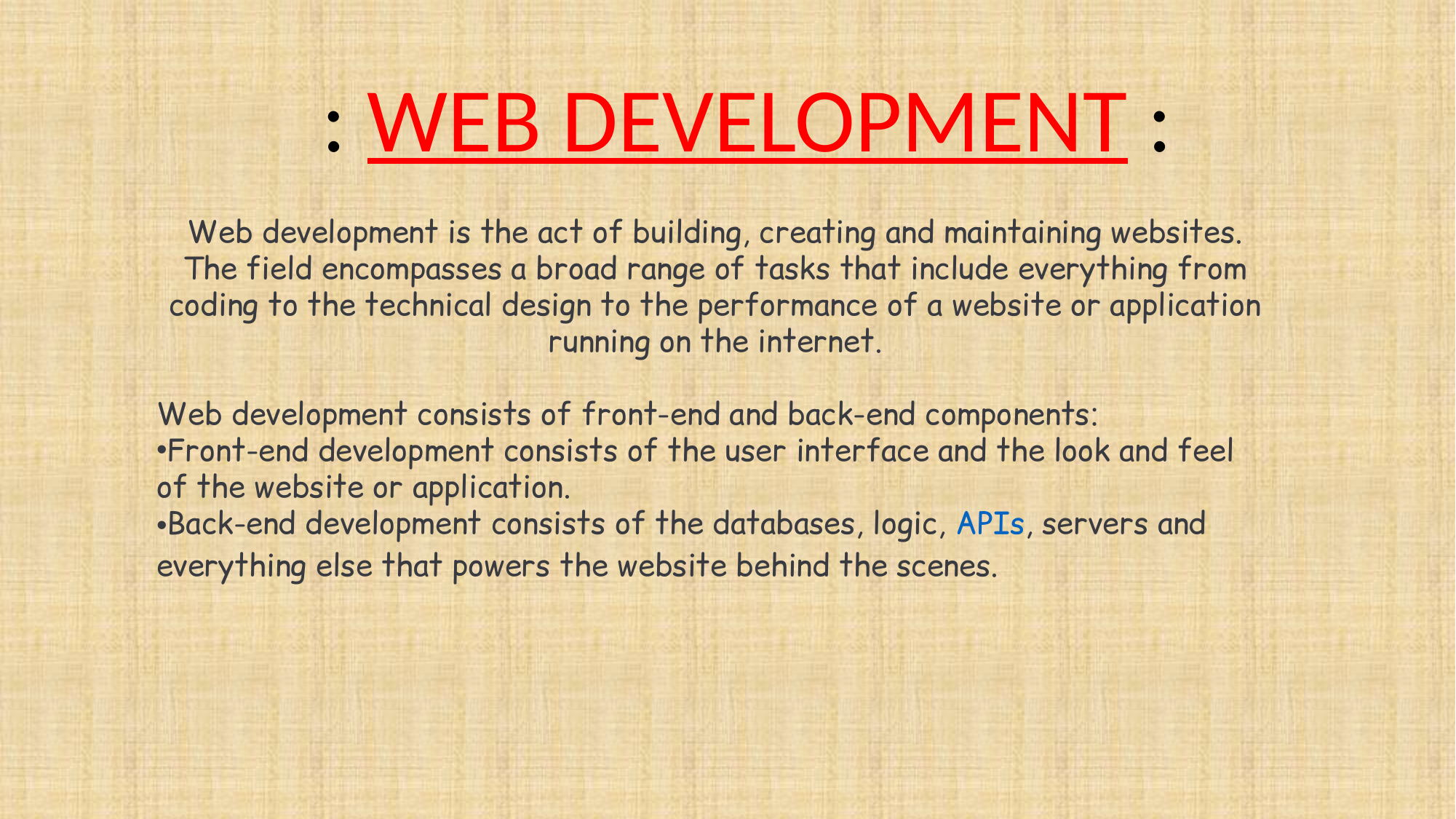

# : WEB DEVELOPMENT :
Web development is the act of building, creating and maintaining websites. The field encompasses a broad range of tasks that include everything from coding to the technical design to the performance of a website or application running on the internet.

Web development consists of front-end and back-end components:
Front-end development consists of the user interface and the look and feel of the website or application.
Back-end development consists of the databases, logic, APIs, servers and everything else that powers the website behind the scenes.